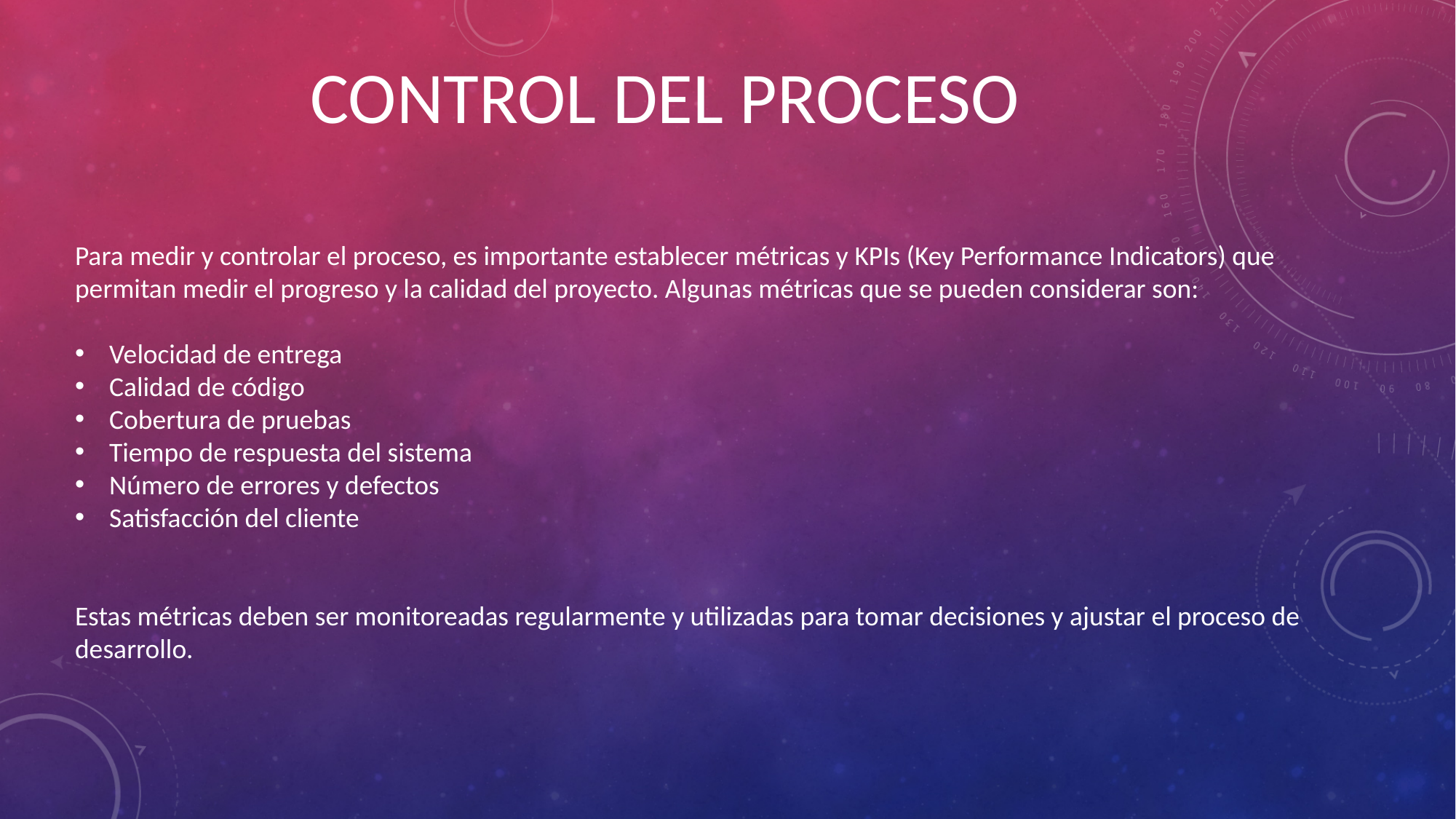

CONTROL DEL Proceso
Para medir y controlar el proceso, es importante establecer métricas y KPIs (Key Performance Indicators) que permitan medir el progreso y la calidad del proyecto. Algunas métricas que se pueden considerar son:

Velocidad de entrega
Calidad de código
Cobertura de pruebas
Tiempo de respuesta del sistema
Número de errores y defectos
Satisfacción del cliente

Estas métricas deben ser monitoreadas regularmente y utilizadas para tomar decisiones y ajustar el proceso de desarrollo.